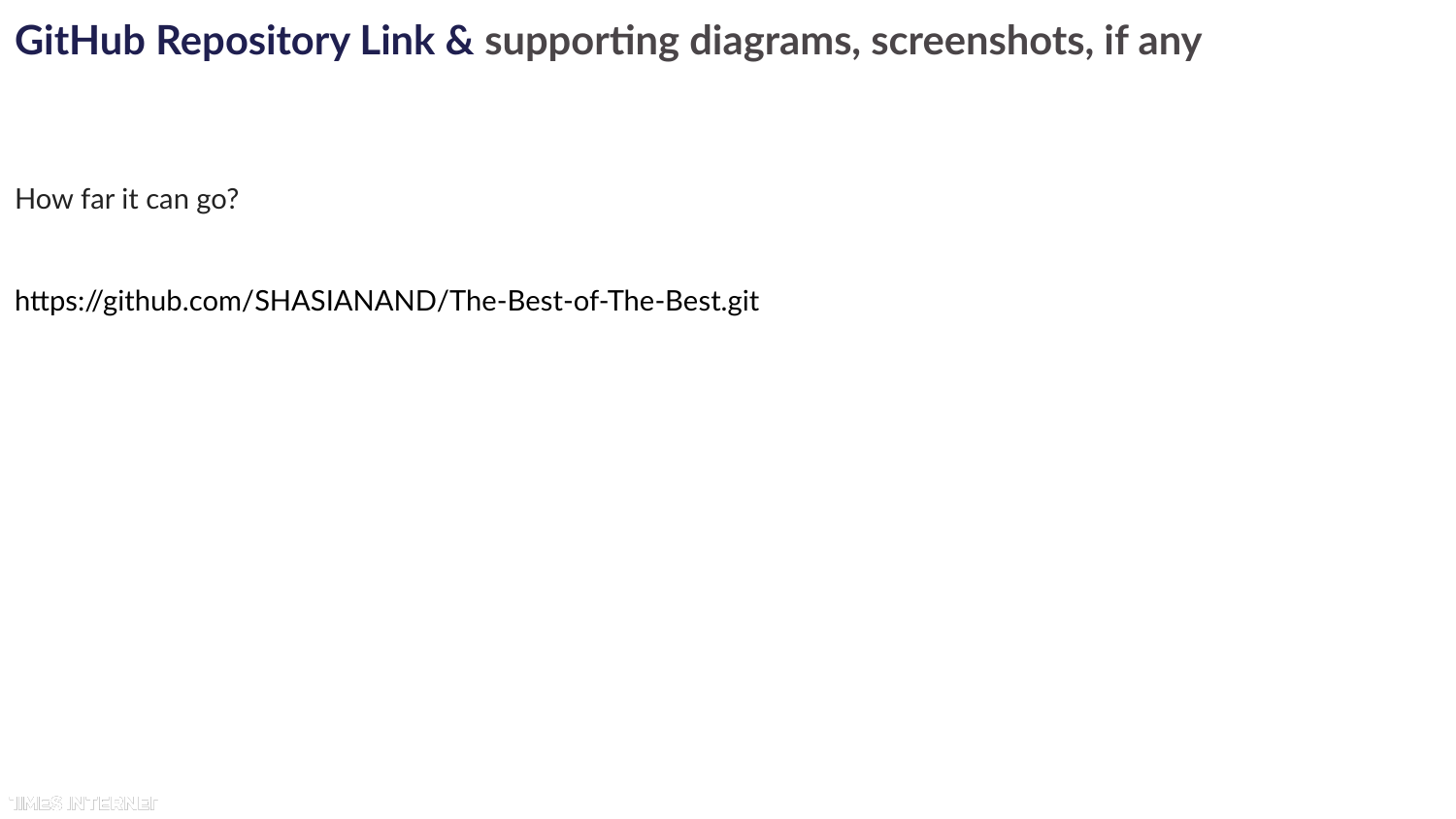

GitHub Repository Link & supporting diagrams, screenshots, if any
How far it can go?

https://github.com/SHASIANAND/The-Best-of-The-Best.git